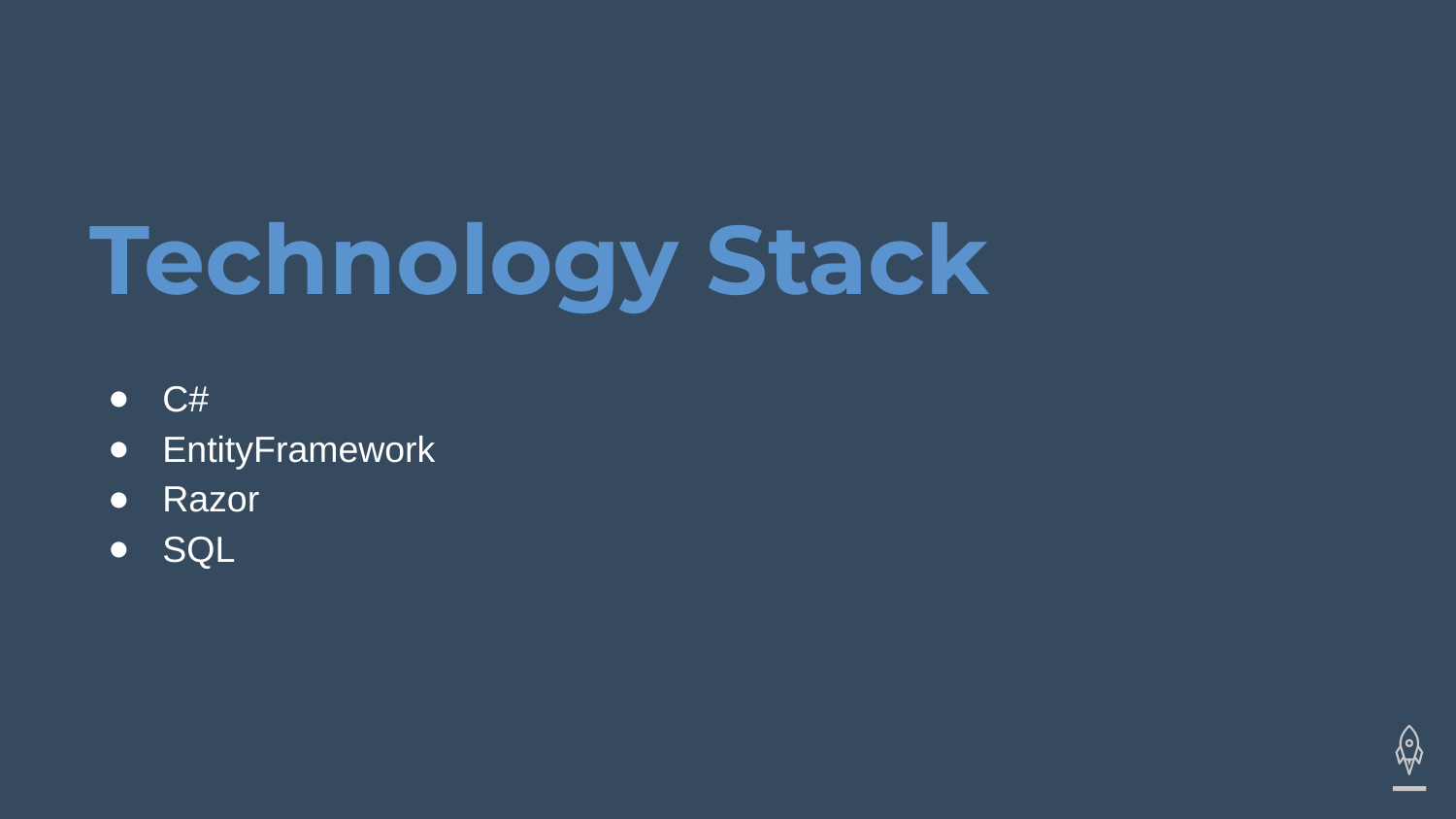

# Technology Stack
C#
EntityFramework
Razor
SQL